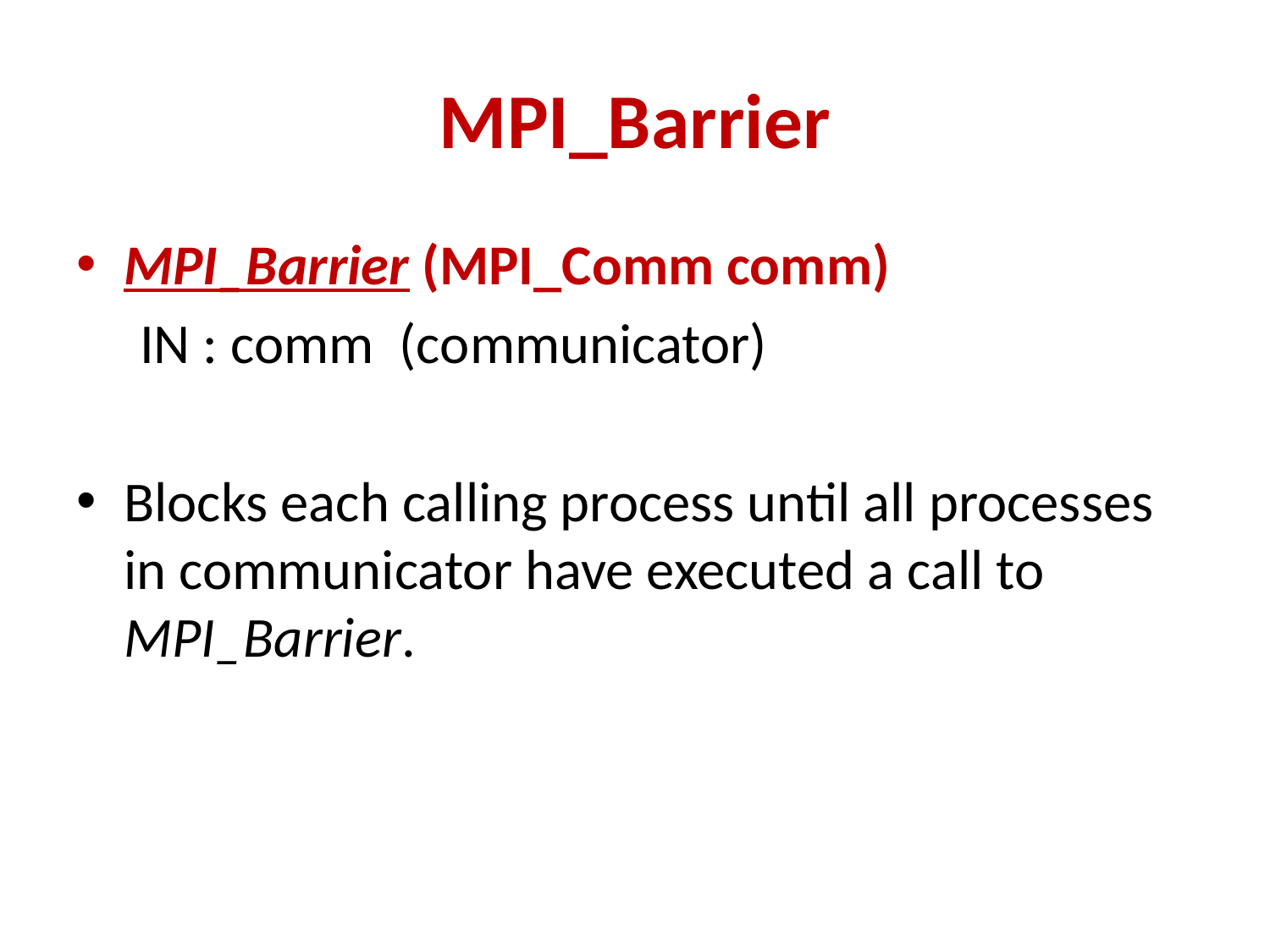

# MPI_Barrier
MPI_Barrier (MPI_Comm comm)
     IN : comm  (communicator)

Blocks each calling process until all processes in communicator have executed a call to MPI_Barrier.